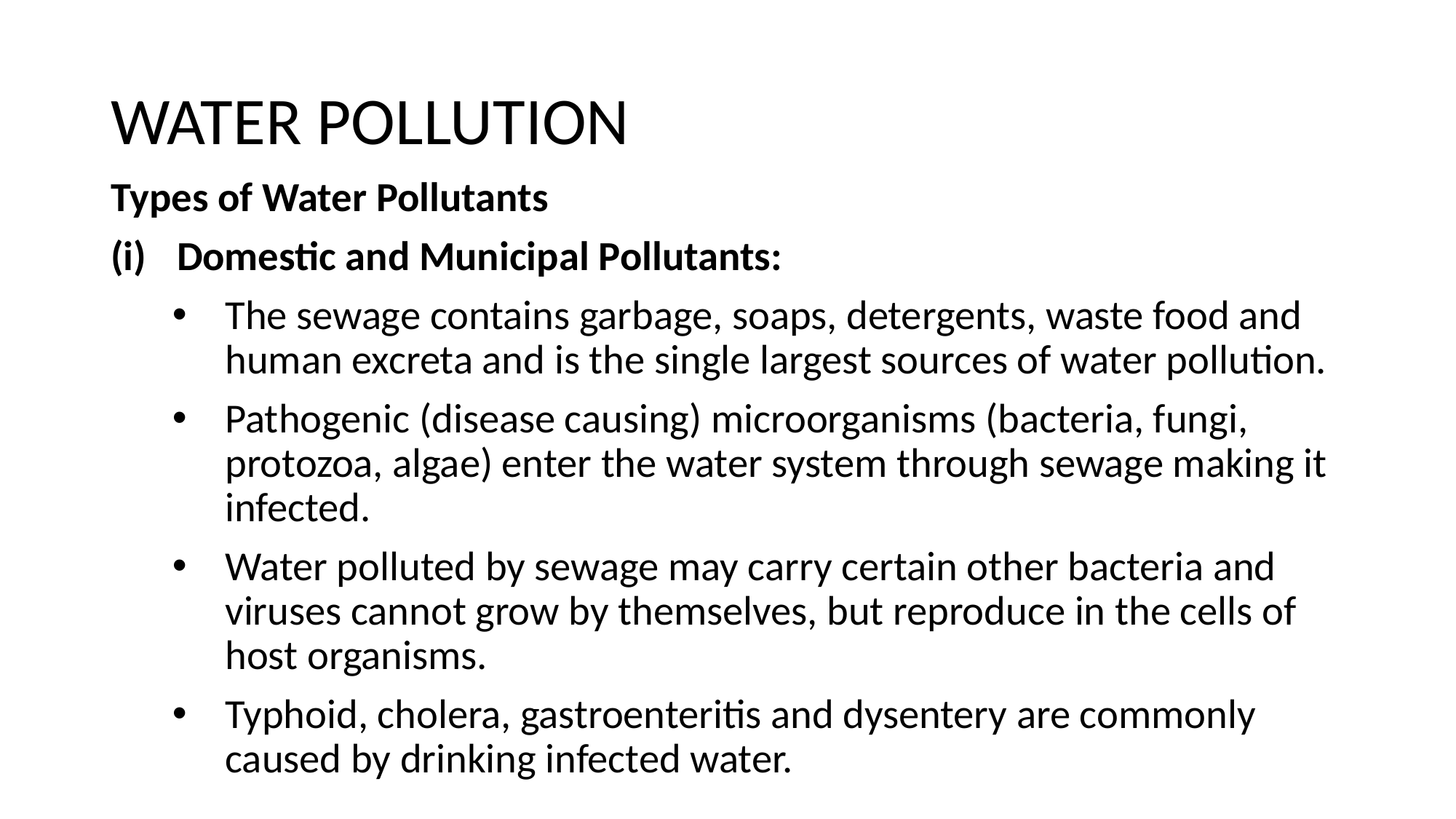

# WATER POLLUTION
Types of Water Pollutants
Domestic and Municipal Pollutants:
The sewage contains garbage, soaps, detergents, waste food and human excreta and is the single largest sources of water pollution.
Pathogenic (disease causing) microorganisms (bacteria, fungi, protozoa, algae) enter the water system through sewage making it infected.
Water polluted by sewage may carry certain other bacteria and viruses cannot grow by themselves, but reproduce in the cells of host organisms.
Typhoid, cholera, gastroenteritis and dysentery are commonly caused by drinking infected water.